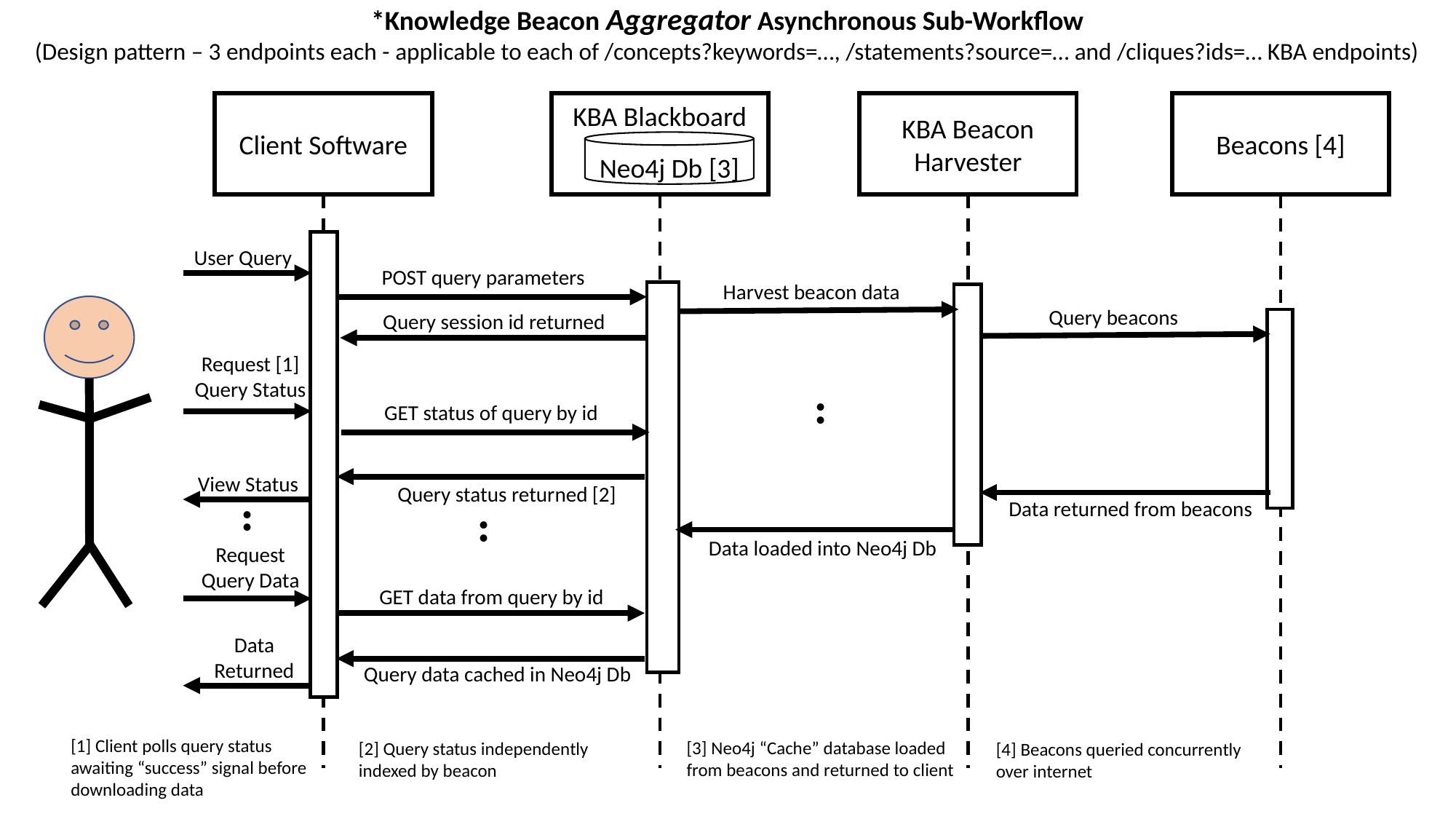

*Knowledge Beacon Aggregator Asynchronous Sub-Workflow
(Design pattern – 3 endpoints each - applicable to each of /concepts?keywords=…, /statements?source=… and /cliques?ids=… KBA endpoints)
Client Software
KBA Blackboard
KBA Beacon Harvester
Beacons [4]
Neo4j Db [3]

User Query
POST query parameters
Harvest beacon data

Query beacons
Query session id returned

Request [1] Query Status
GET status of query by id
..
View Status
Query status returned [2]
Data returned from beacons
..
..
Data loaded into Neo4j Db
Request Query Data
GET data from query by id
Data Returned
Query data cached in Neo4j Db
[1] Client polls query status awaiting “success” signal before downloading data
[3] Neo4j “Cache” database loaded from beacons and returned to client
[2] Query status independently indexed by beacon
[4] Beacons queried concurrently over internet